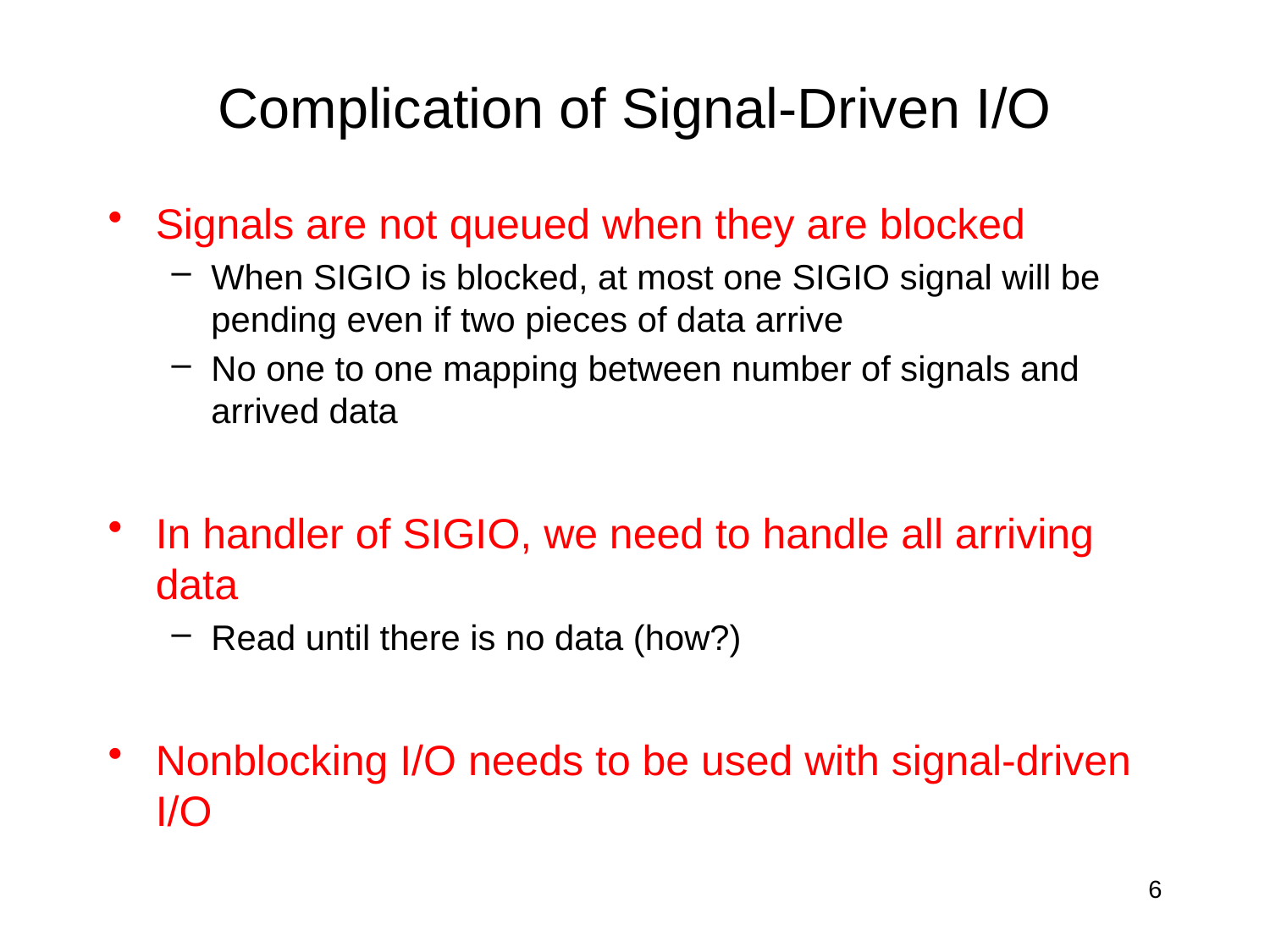

# Complication of Signal-Driven I/O
Signals are not queued when they are blocked
When SIGIO is blocked, at most one SIGIO signal will be pending even if two pieces of data arrive
No one to one mapping between number of signals and arrived data

In handler of SIGIO, we need to handle all arriving data
Read until there is no data (how?)

Nonblocking I/O needs to be used with signal-driven I/O
6